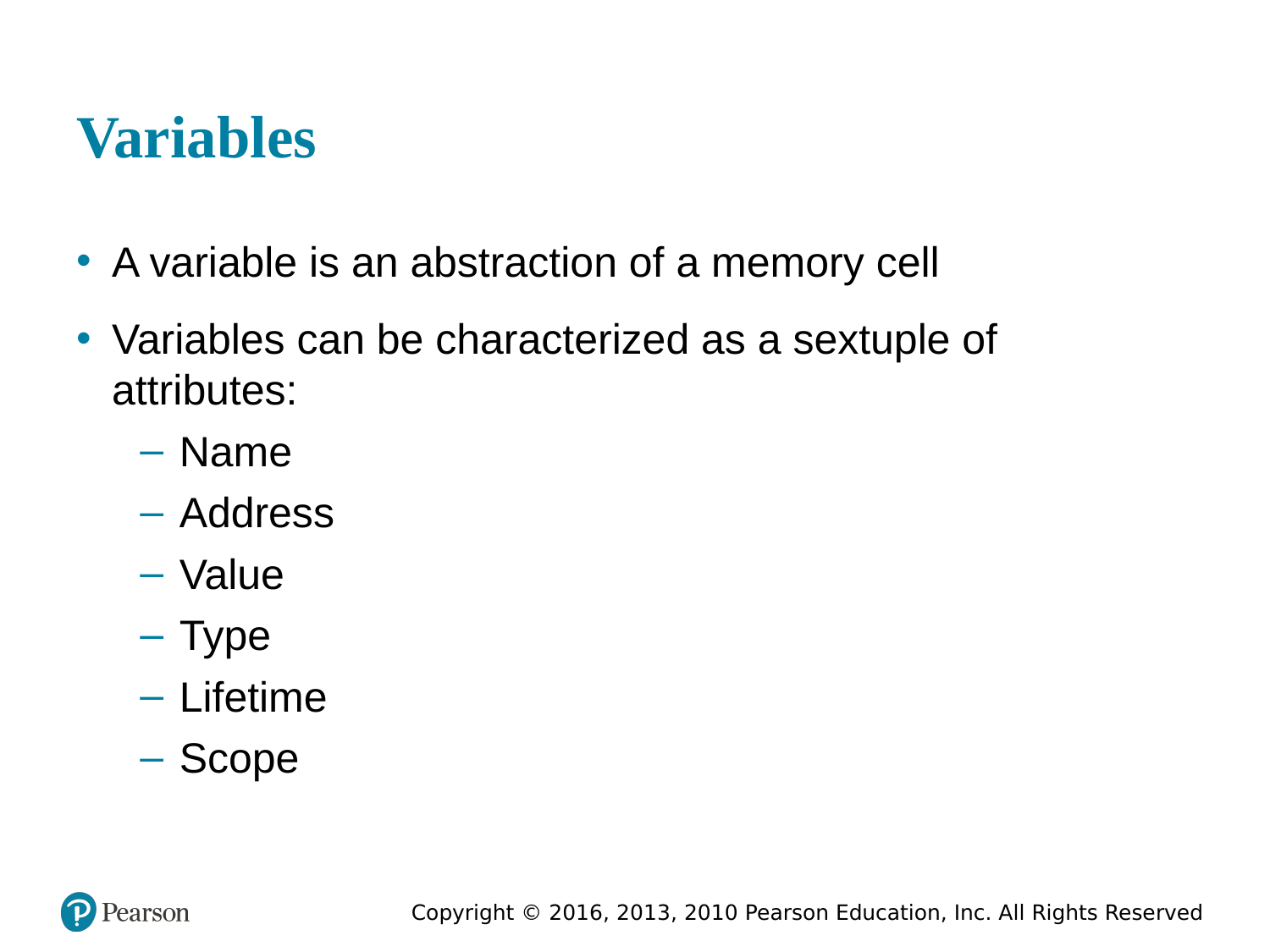

# Variables
A variable is an abstraction of a memory cell
Variables can be characterized as a sextuple of attributes:
Name
Address
Value
Type
Lifetime
Scope